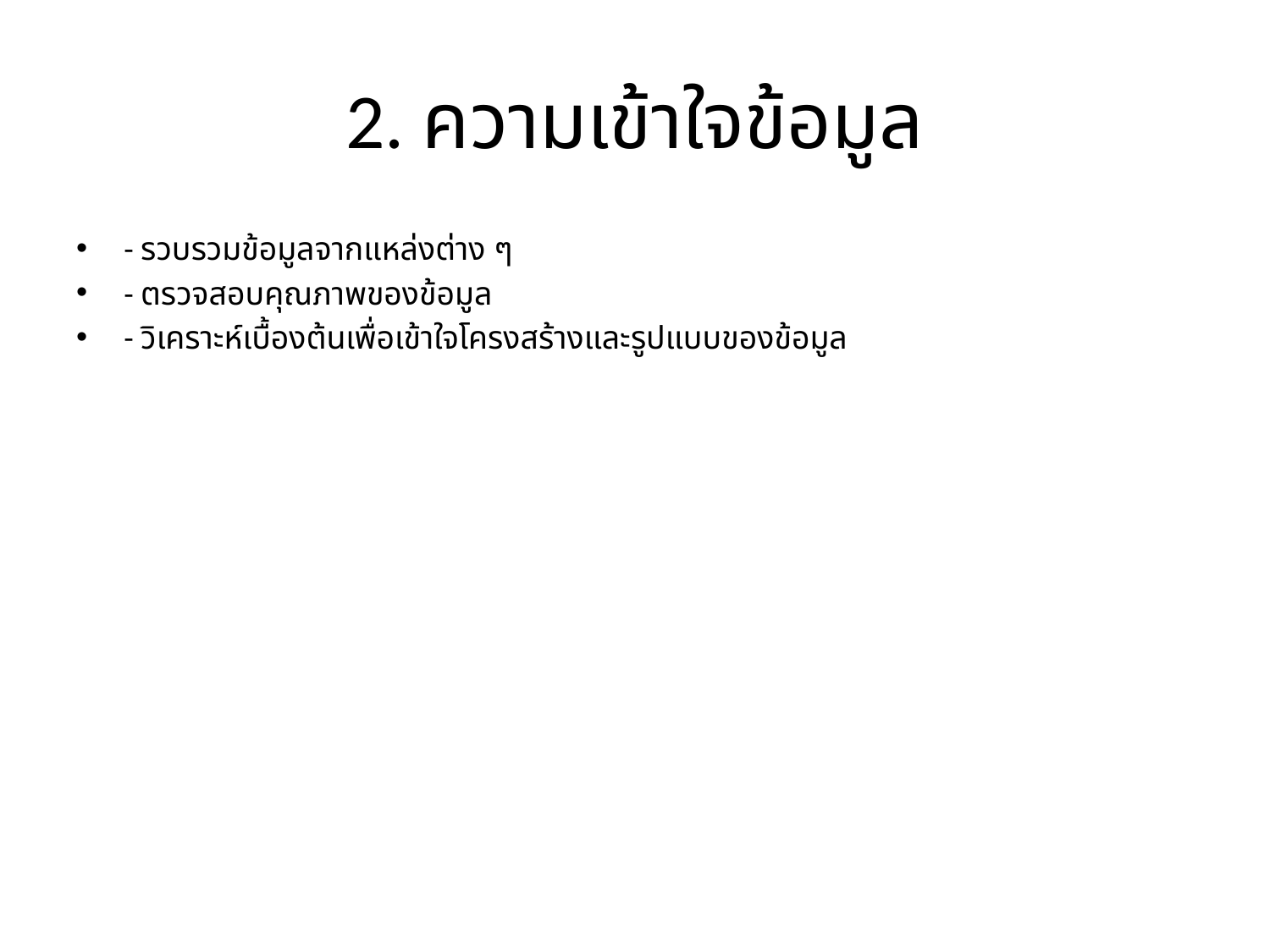

# 2. ความเข้าใจข้อมูล
- รวบรวมข้อมูลจากแหล่งต่าง ๆ
- ตรวจสอบคุณภาพของข้อมูล
- วิเคราะห์เบื้องต้นเพื่อเข้าใจโครงสร้างและรูปแบบของข้อมูล